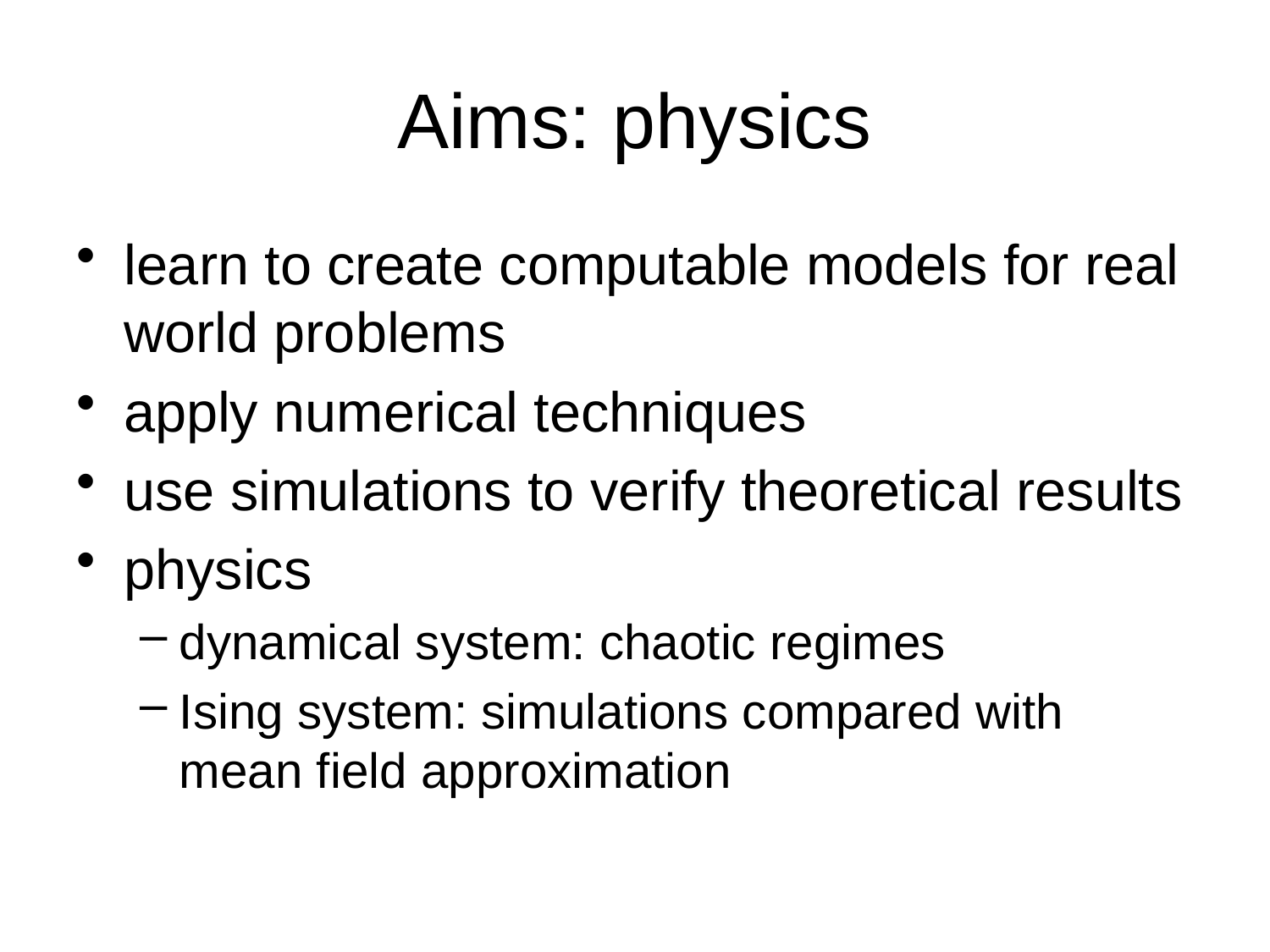

# Aims: physics
learn to create computable models for real world problems
apply numerical techniques
use simulations to verify theoretical results
physics
dynamical system: chaotic regimes
Ising system: simulations compared with mean field approximation